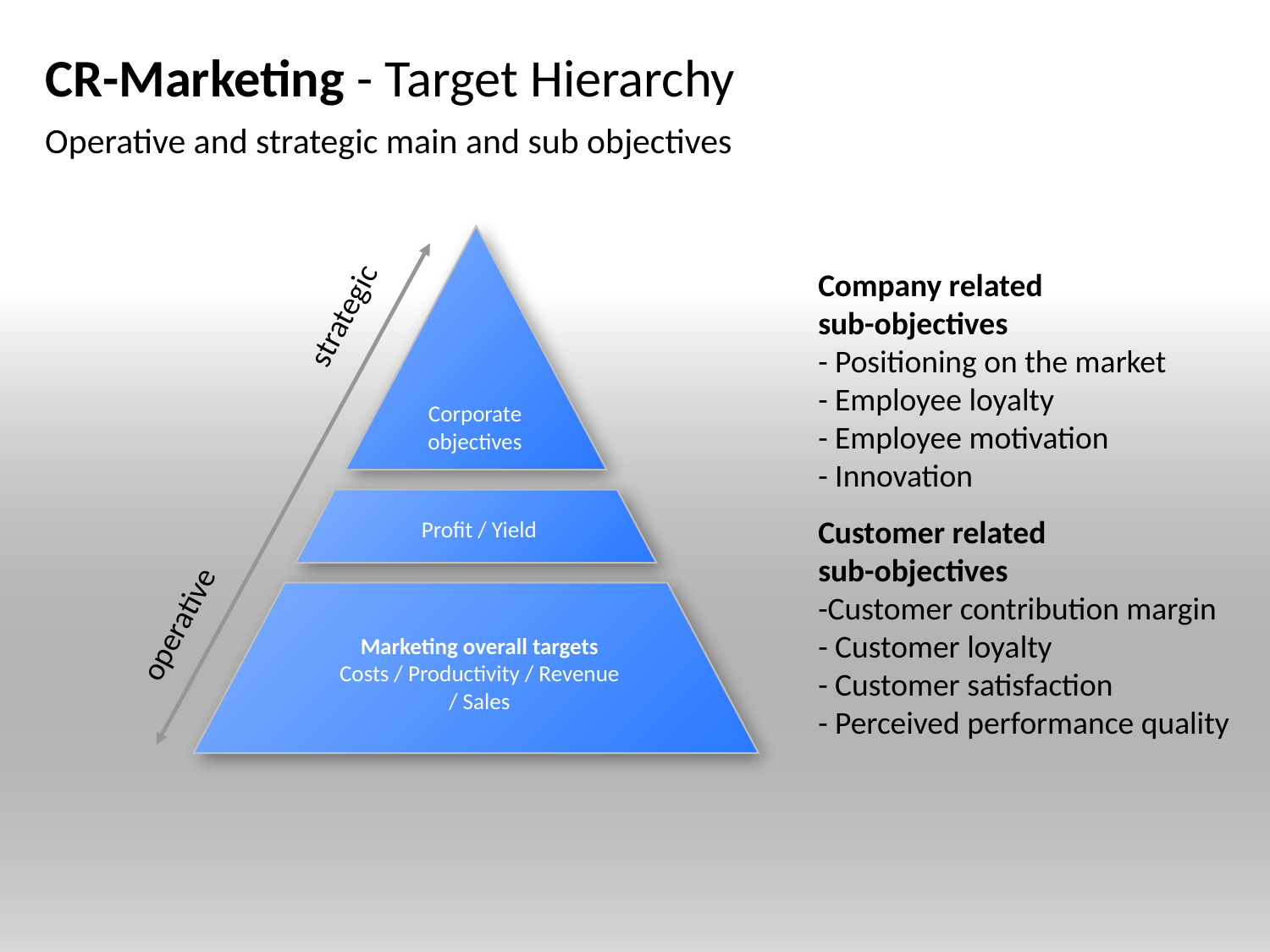

# CR-Marketing - Target Hierarchy
Operative and strategic main and sub objectives

strategic
Corporate
objectives

Profit / Yield

operative
Marketing overall targets
Costs / Productivity / Revenue / Sales
Company related
sub-objectives
- Positioning on the market
- Employee loyalty
- Employee motivation
- Innovation
Customer related
sub-objectives
-Customer contribution margin
- Customer loyalty
- Customer satisfaction
- Perceived performance quality